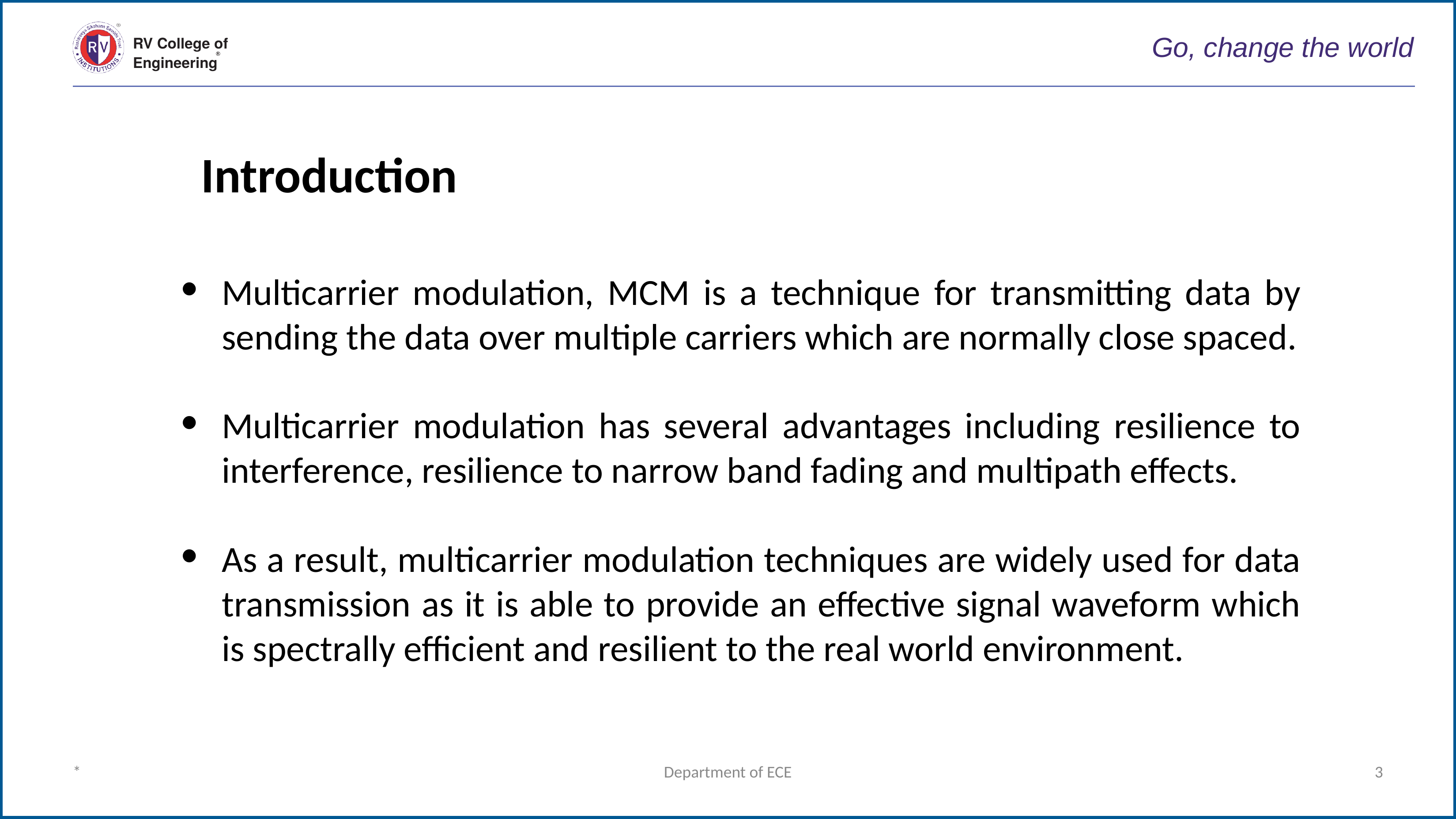

# Go, change the world
RV College of
Engineering

Introduction
Multicarrier modulation, MCM is a technique for transmitting data by sending the data over multiple carriers which are normally close spaced.

Multicarrier modulation has several advantages including resilience to interference, resilience to narrow band fading and multipath effects.

As a result, multicarrier modulation techniques are widely used for data transmission as it is able to provide an effective signal waveform which is spectrally efficient and resilient to the real world environment.
*
Department of ECE
3